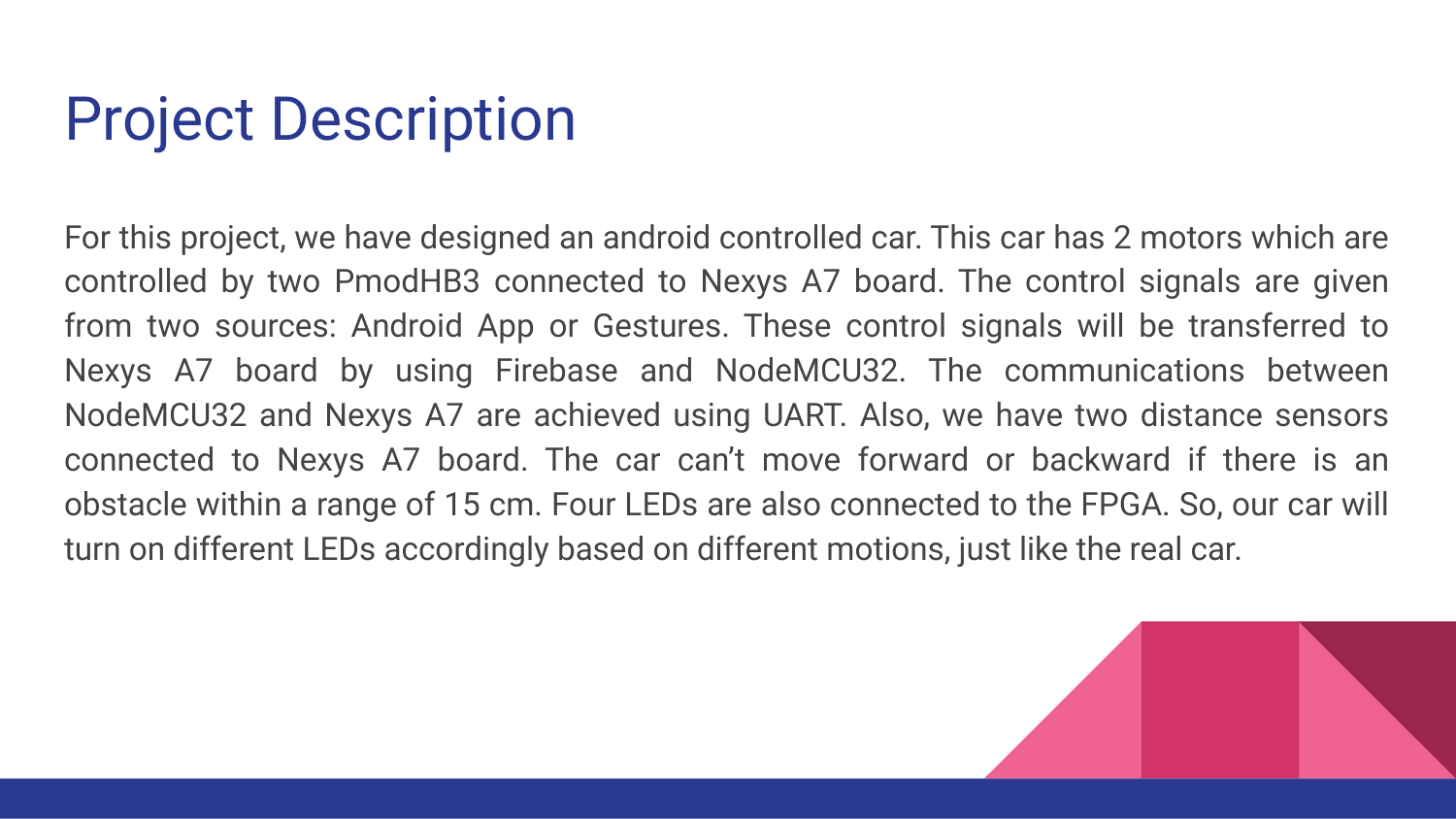

# Project Description
For this project, we have designed an android controlled car. This car has 2 motors which are controlled by two PmodHB3 connected to Nexys A7 board. The control signals are given from two sources: Android App or Gestures. These control signals will be transferred to Nexys A7 board by using Firebase and NodeMCU32. The communications between NodeMCU32 and Nexys A7 are achieved using UART. Also, we have two distance sensors connected to Nexys A7 board. The car can’t move forward or backward if there is an obstacle within a range of 15 cm. Four LEDs are also connected to the FPGA. So, our car will turn on different LEDs accordingly based on different motions, just like the real car.